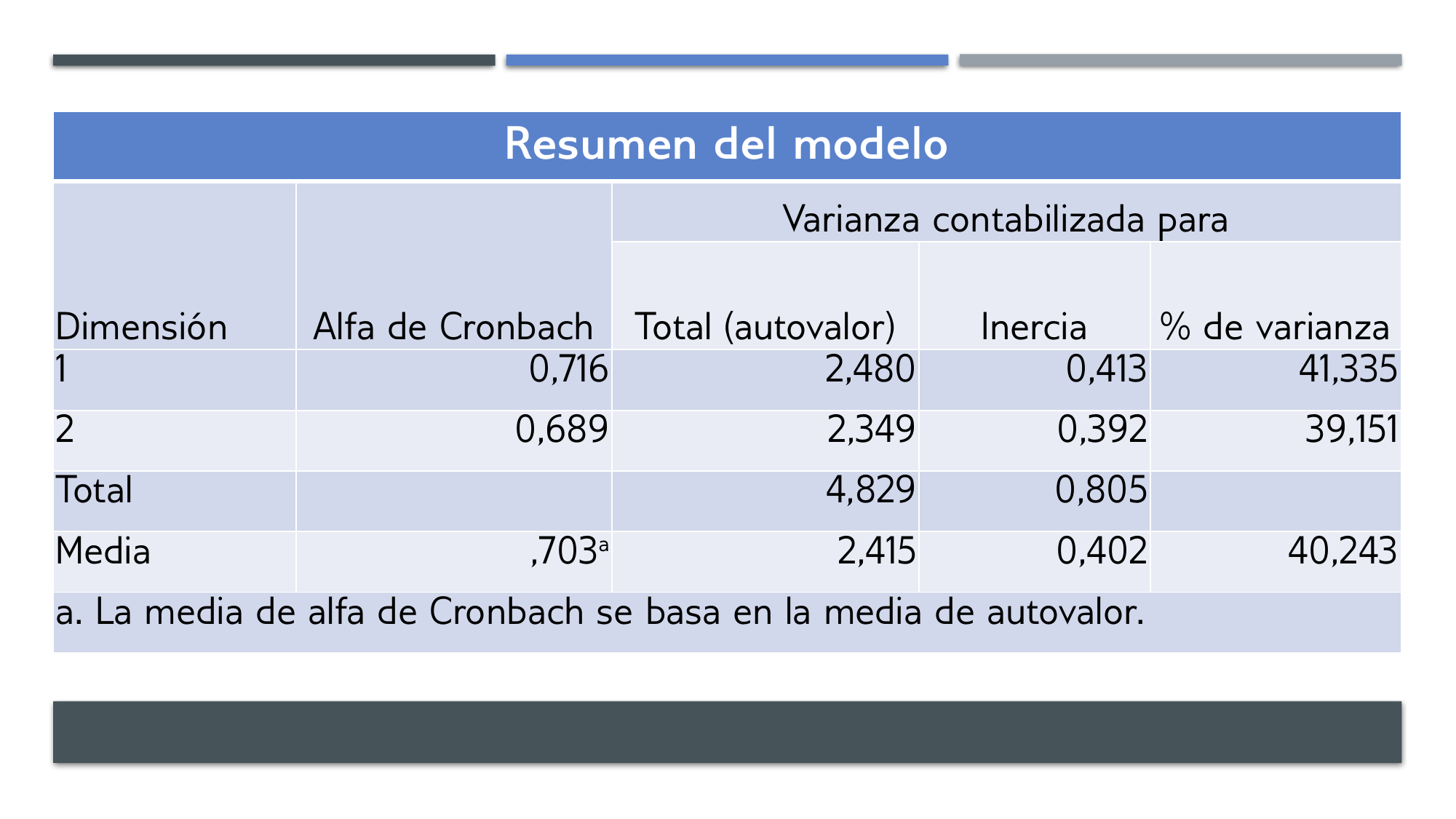

| Resumen del modelo |  |  |  |  |
| --- | --- | --- | --- | --- |
| Dimensión | Alfa de Cronbach | Varianza contabilizada para |  |  |
|  |  | Total (autovalor) | Inercia | % de varianza |
| 1 | 0,716 | 2,480 | 0,413 | 41,335 |
| 2 | 0,689 | 2,349 | 0,392 | 39,151 |
| Total |  | 4,829 | 0,805 |  |
| Media | ,703a | 2,415 | 0,402 | 40,243 |
| a. La media de alfa de Cronbach se basa en la media de autovalor. |  |  |  |  |